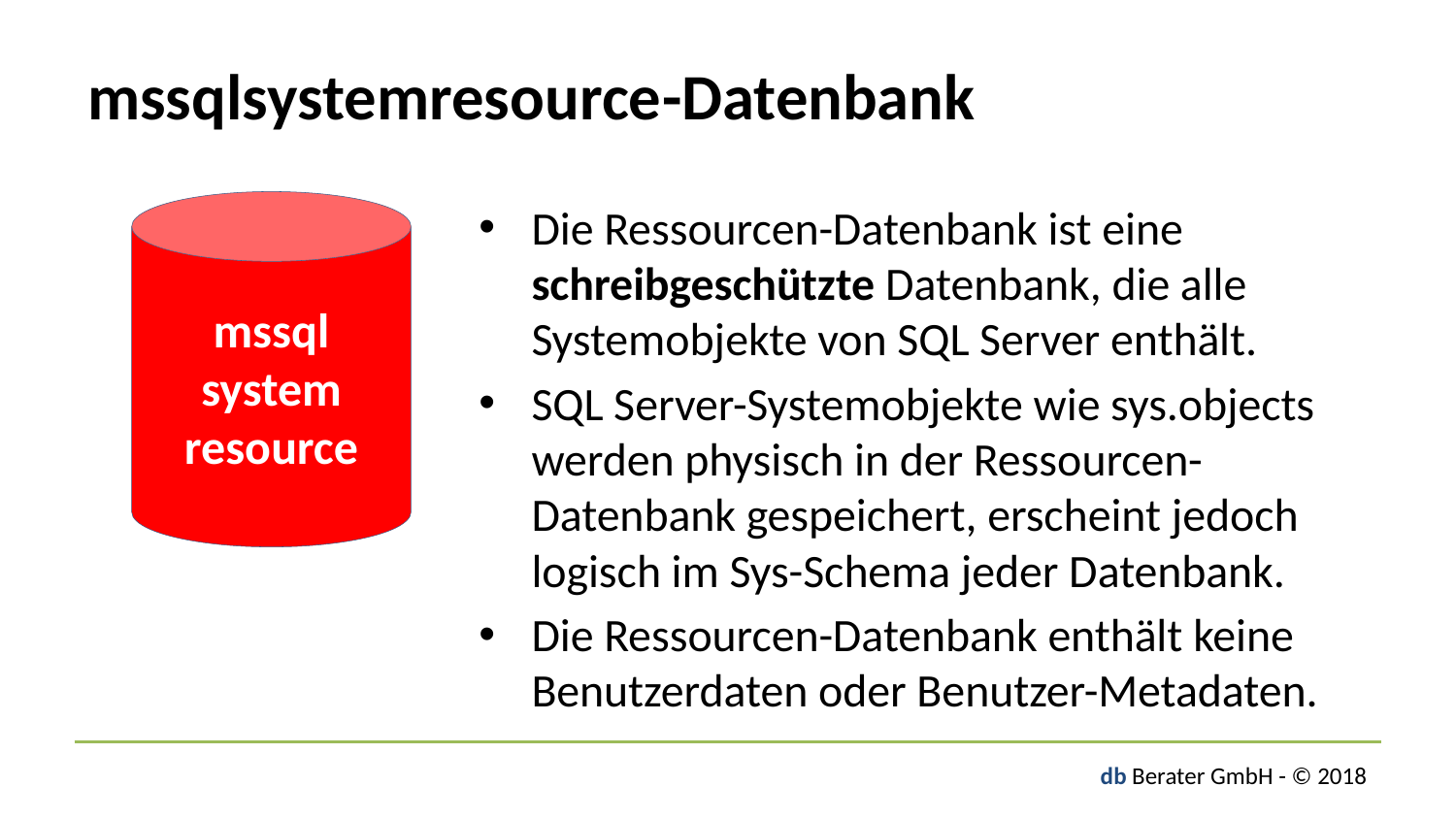

# mssqlsystemresource-Datenbank
Die Ressourcen-Datenbank ist eine schreibgeschützte Datenbank, die alle Systemobjekte von SQL Server enthält.
SQL Server-Systemobjekte wie sys.objects werden physisch in der Ressourcen-Datenbank gespeichert, erscheint jedoch logisch im Sys-Schema jeder Datenbank.
Die Ressourcen-Datenbank enthält keine Benutzerdaten oder Benutzer-Metadaten.
mssql
system
resource